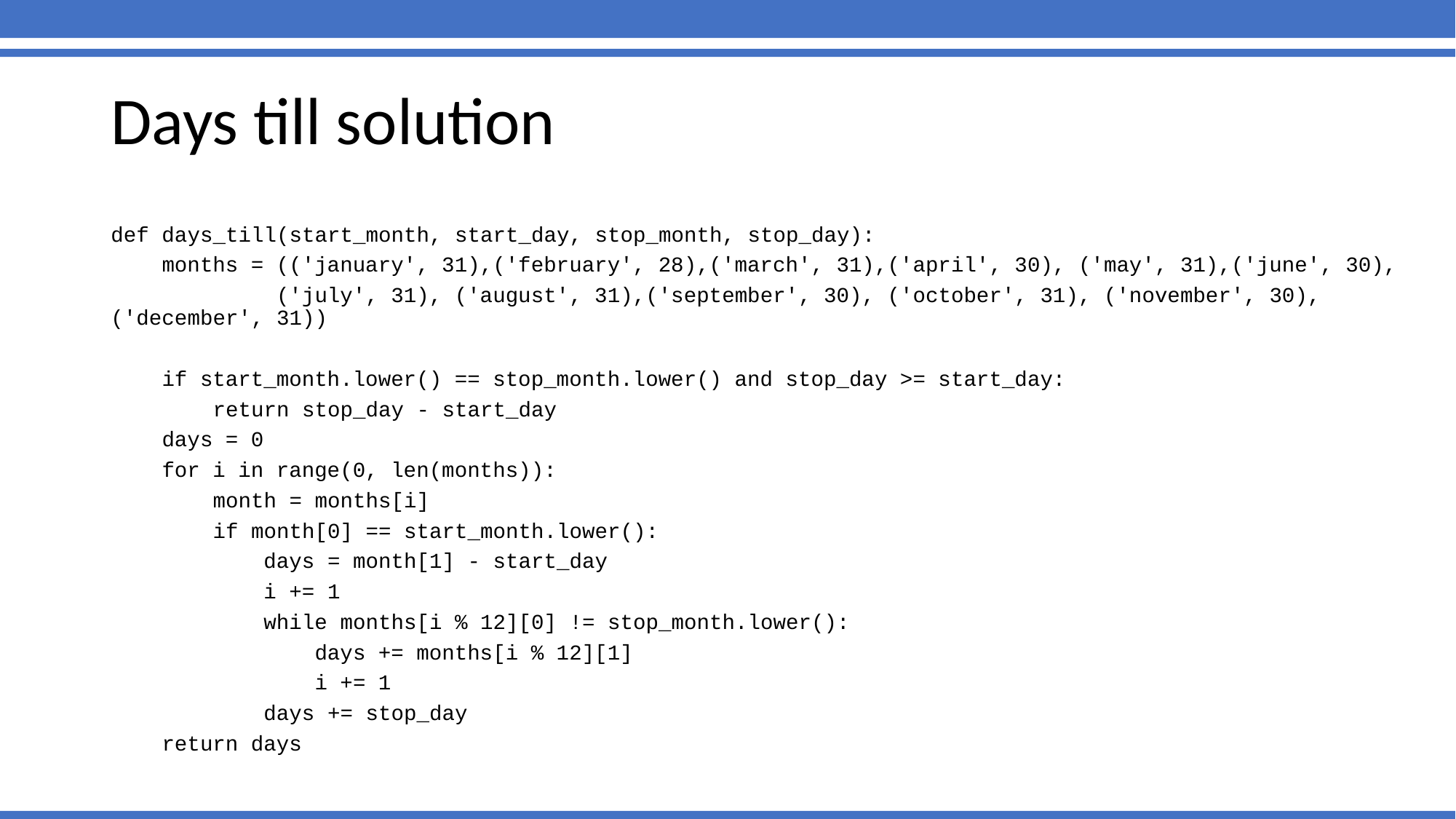

# Days till solution
def days_till(start_month, start_day, stop_month, stop_day):
    months = (('january', 31),('february', 28),('march', 31),('april', 30), ('may', 31),('june', 30),
             ('july', 31), ('august', 31),('september', 30), ('october', 31), ('november', 30), ('december', 31))

    if start_month.lower() == stop_month.lower() and stop_day >= start_day:
        return stop_day - start_day
    days = 0
    for i in range(0, len(months)):
        month = months[i]
        if month[0] == start_month.lower():
            days = month[1] - start_day
            i += 1
            while months[i % 12][0] != stop_month.lower():
                days += months[i % 12][1]
                i += 1
            days += stop_day
    return days